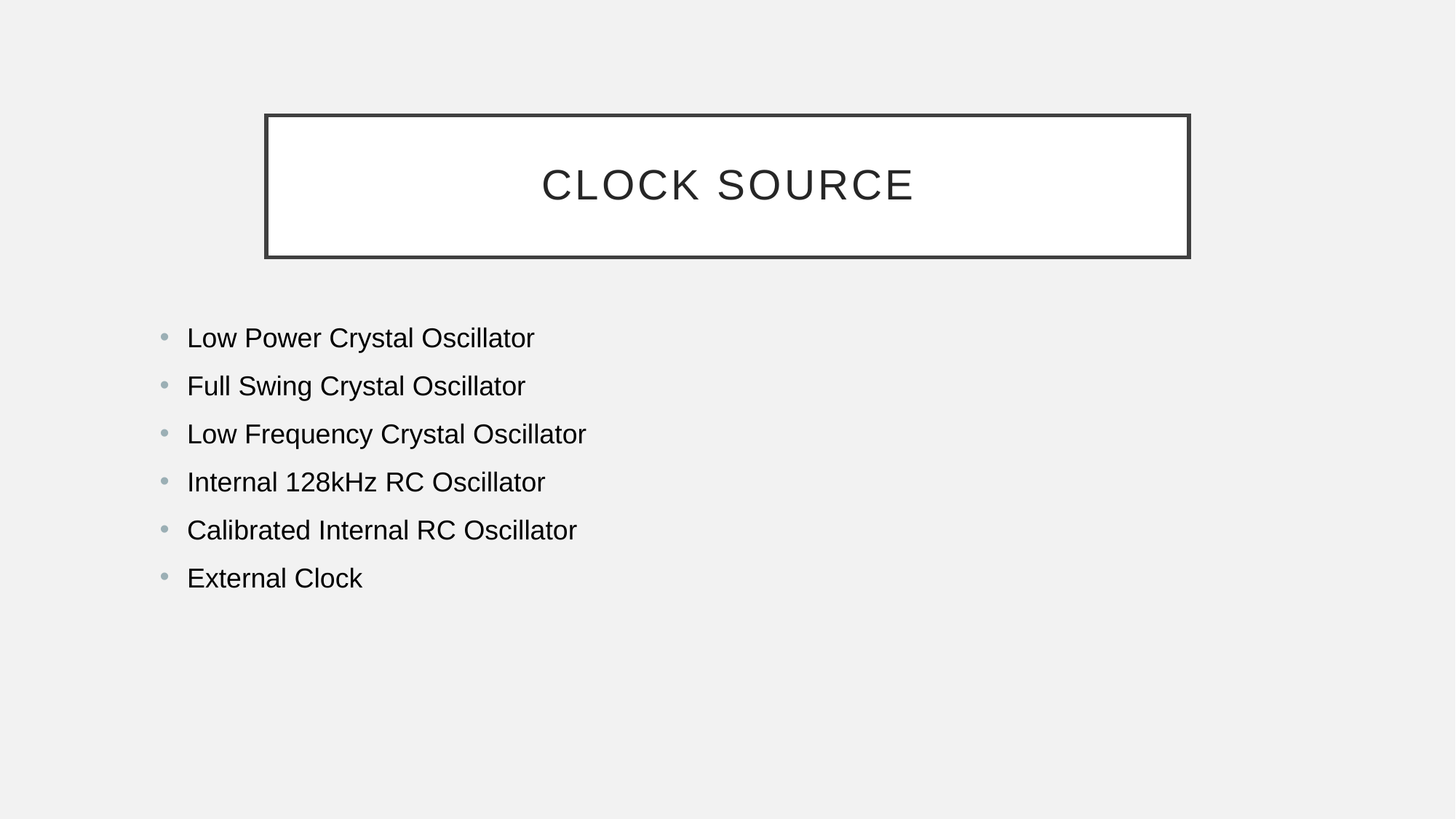

# Clock source
Low Power Crystal Oscillator
Full Swing Crystal Oscillator
Low Frequency Crystal Oscillator
Internal 128kHz RC Oscillator
Calibrated Internal RC Oscillator
External Clock